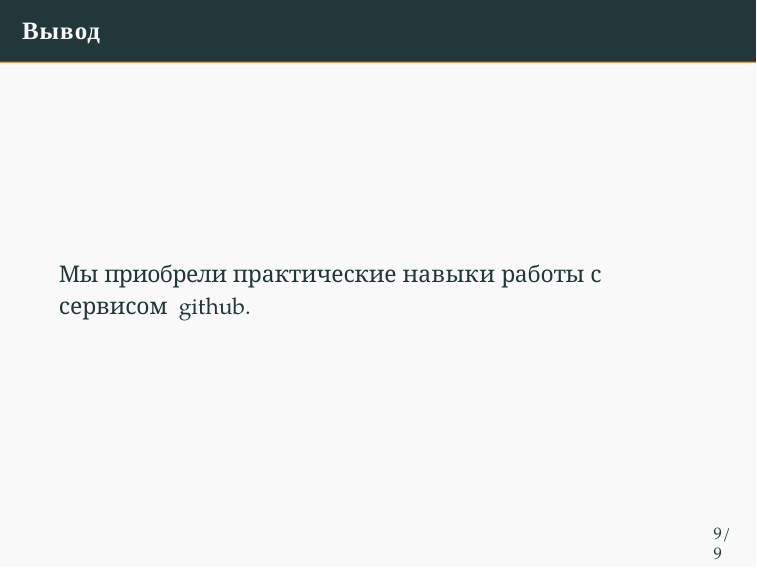

Вывод

Мы приобрели практические навыки работы с сервисом  github.
9/9